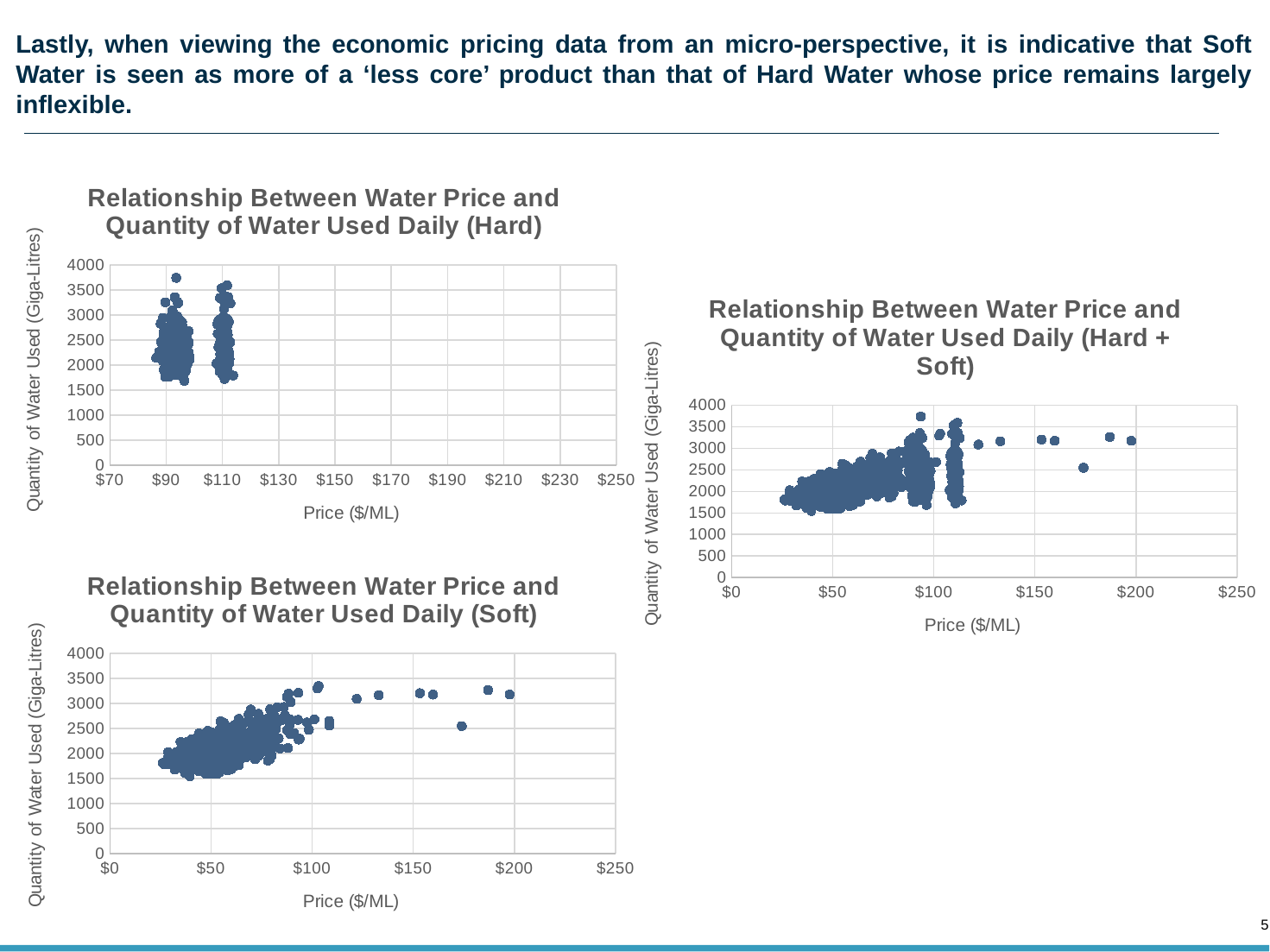

# Lastly, when viewing the economic pricing data from an micro-perspective, it is indicative that Soft Water is seen as more of a ‘less core’ product than that of Hard Water whose price remains largely inflexible.

### Chart: Relationship Between Water Price and Quantity of Water Used Daily (Hard)

| Category | Water Balancing Price ($/ML) |
|---|---|

### Chart: Relationship Between Water Price and Quantity of Water Used Daily (Hard + Soft)

| Category | Water Balancing Price ($/ML) |
|---|---|

### Chart: Relationship Between Water Price and Quantity of Water Used Daily (Soft)

| Category | Water Balancing Price ($/ML) |
|---|---|